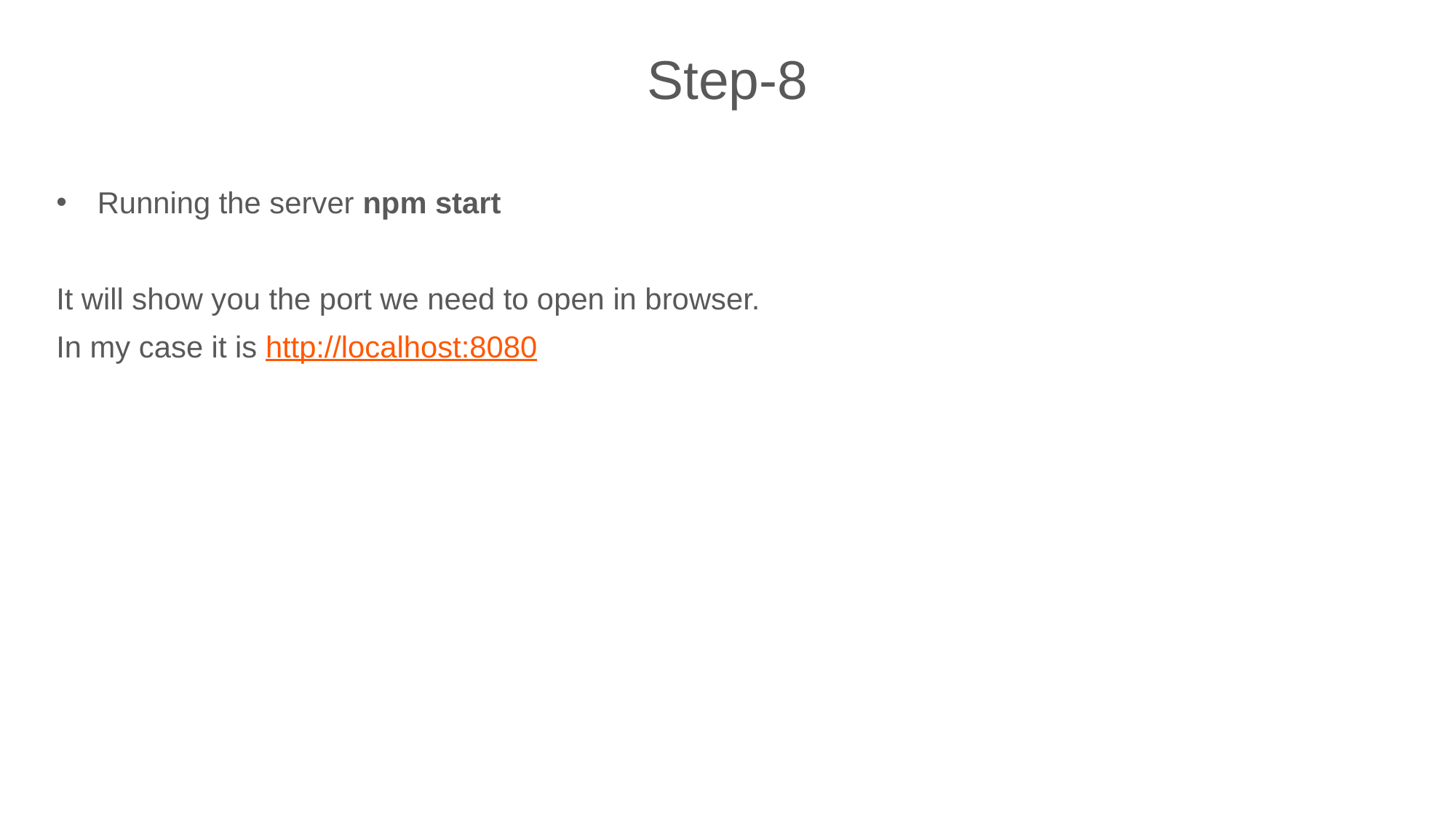

# Step-8
Running the server npm start

It will show you the port we need to open in browser.
In my case it is http://localhost:8080